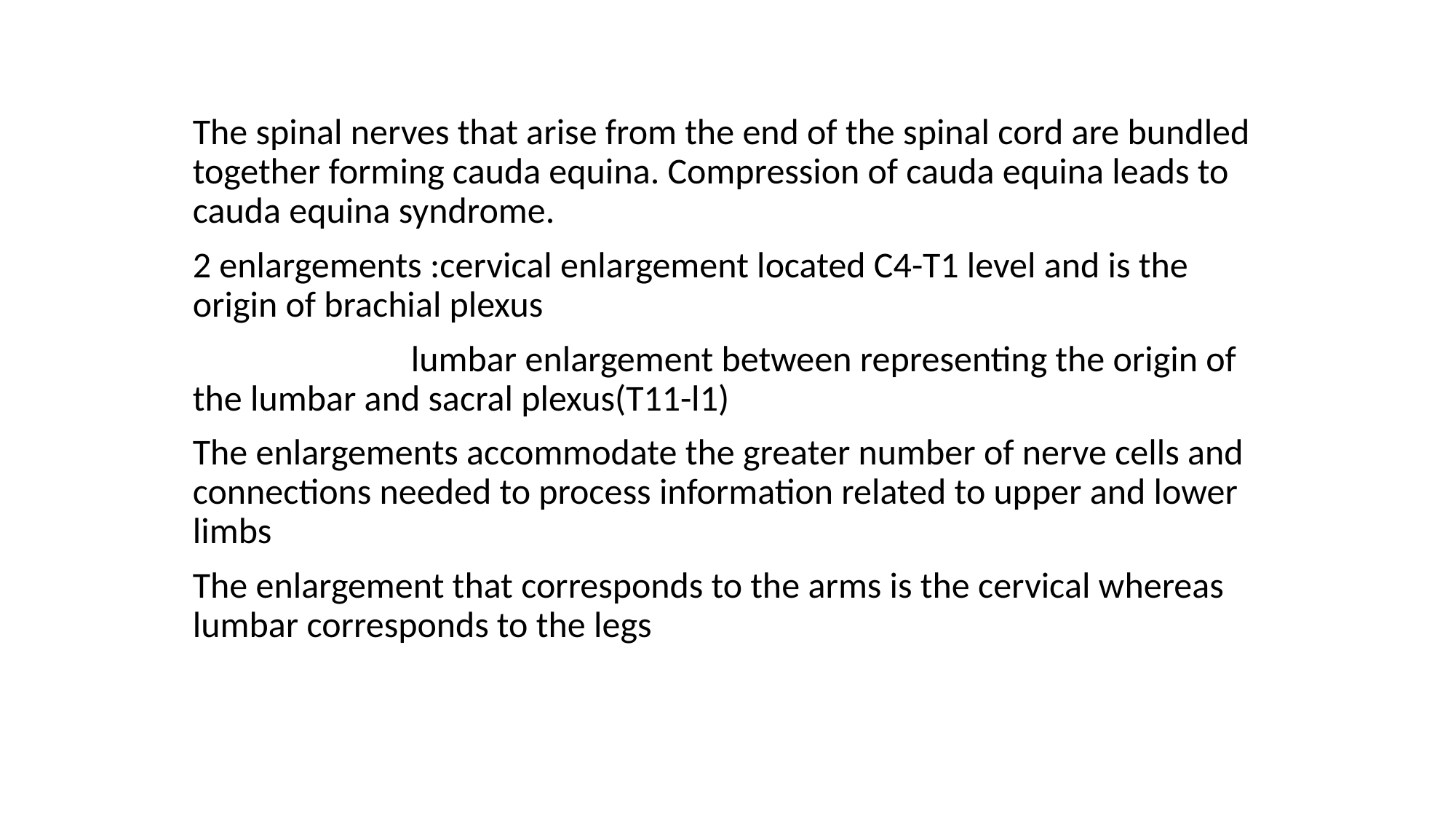

The spinal nerves that arise from the end of the spinal cord are bundled together forming cauda equina. Compression of cauda equina leads to cauda equina syndrome.
2 enlargements :cervical enlargement located C4-T1 level and is the origin of brachial plexus
 		lumbar enlargement between representing the origin of the lumbar and sacral plexus(T11-l1)
The enlargements accommodate the greater number of nerve cells and connections needed to process information related to upper and lower limbs
The enlargement that corresponds to the arms is the cervical whereas lumbar corresponds to the legs